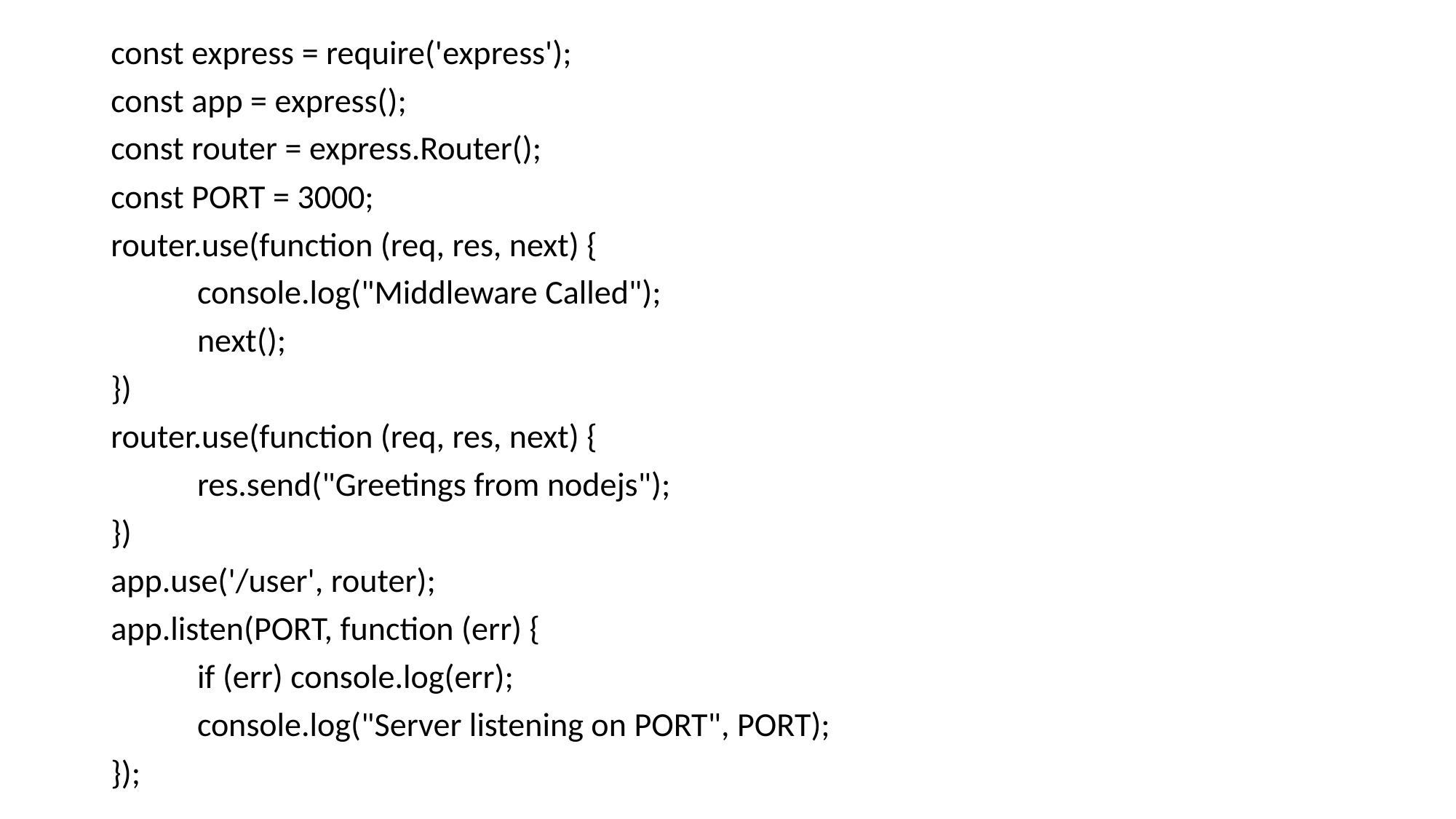

const express = require('express');
const app = express();
const router = express.Router();
const PORT = 3000;
router.use(function (req, res, next) {
	console.log("Middleware Called");
	next();
})
router.use(function (req, res, next) {
	res.send("Greetings from nodejs");
})
app.use('/user', router);
app.listen(PORT, function (err) {
	if (err) console.log(err);
	console.log("Server listening on PORT", PORT);
});